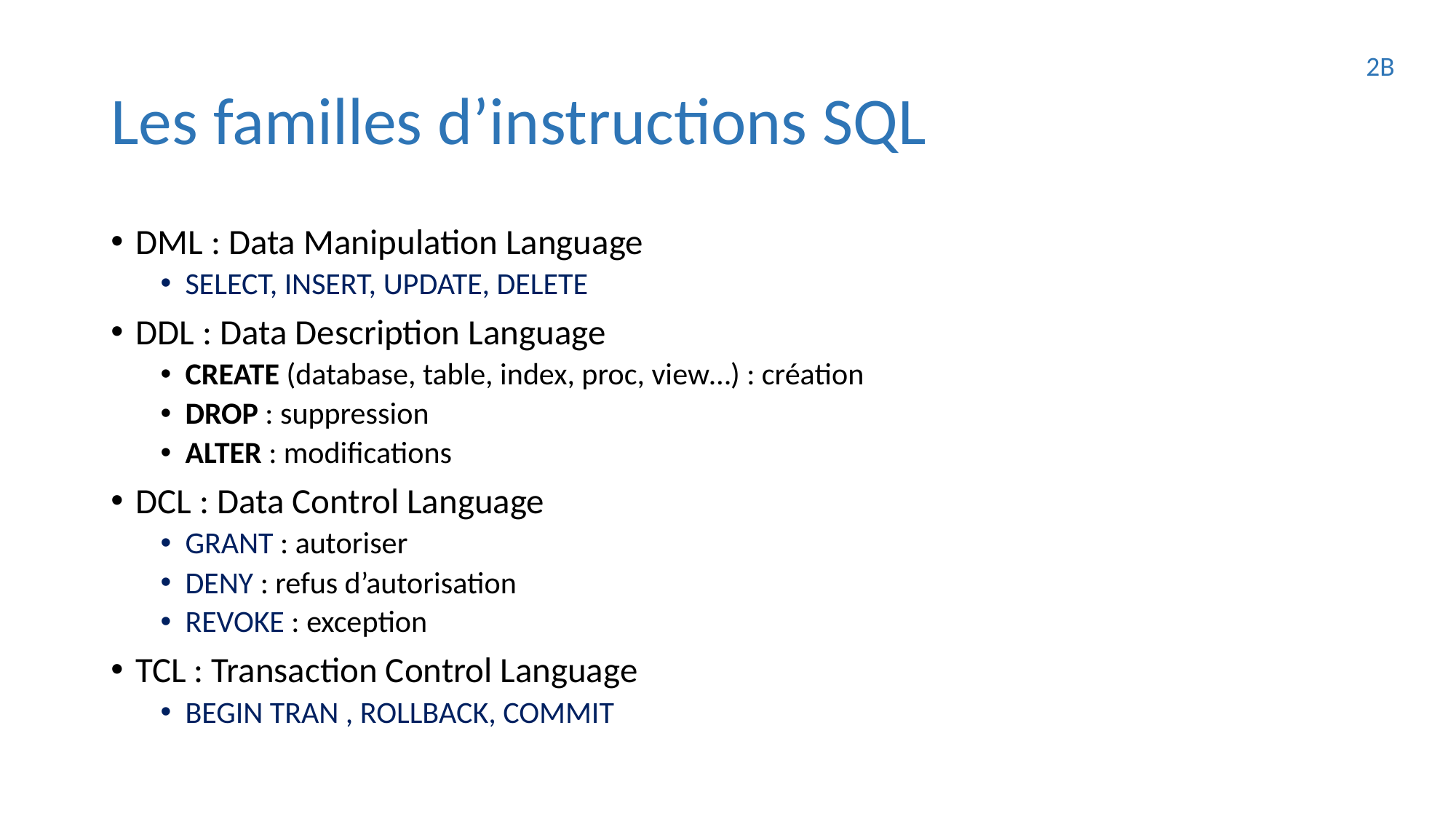

# Les familles d’instructions SQL
2B
DML : Data Manipulation Language
SELECT, INSERT, UPDATE, DELETE
DDL : Data Description Language
CREATE (database, table, index, proc, view…) : création
DROP : suppression
ALTER : modifications
DCL : Data Control Language
GRANT : autoriser
DENY : refus d’autorisation
REVOKE : exception
TCL : Transaction Control Language
BEGIN TRAN , ROLLBACK, COMMIT